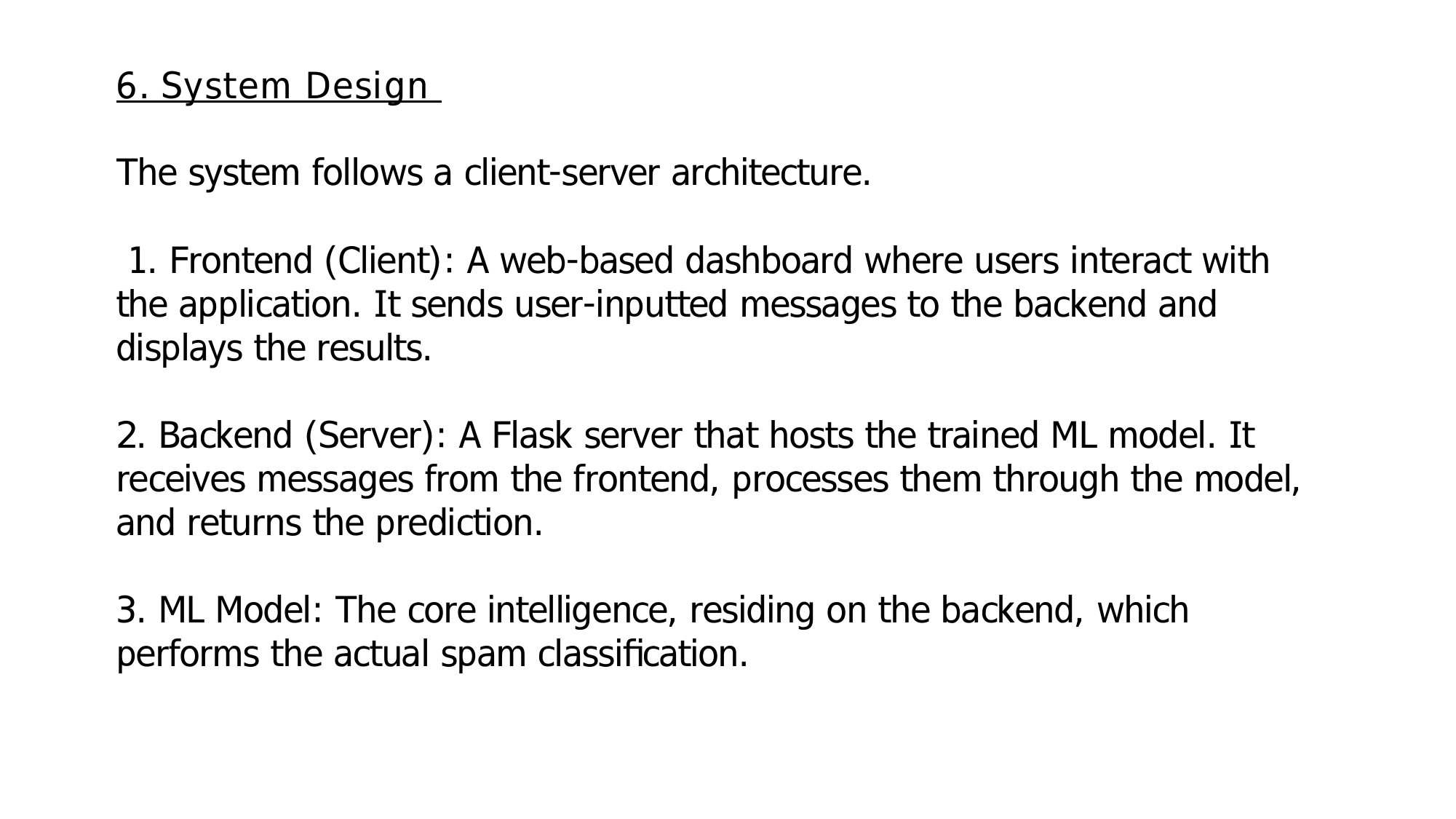

6. System Design

The system follows a client-server architecture.

 1. Frontend (Client): A web-based dashboard where users interact with the application. It sends user-inputted messages to the backend and displays the results.

2. Backend (Server): A Flask server that hosts the trained ML model. It receives messages from the frontend, processes them through the model, and returns the prediction.

3. ML Model: The core intelligence, residing on the backend, which performs the actual spam classification.